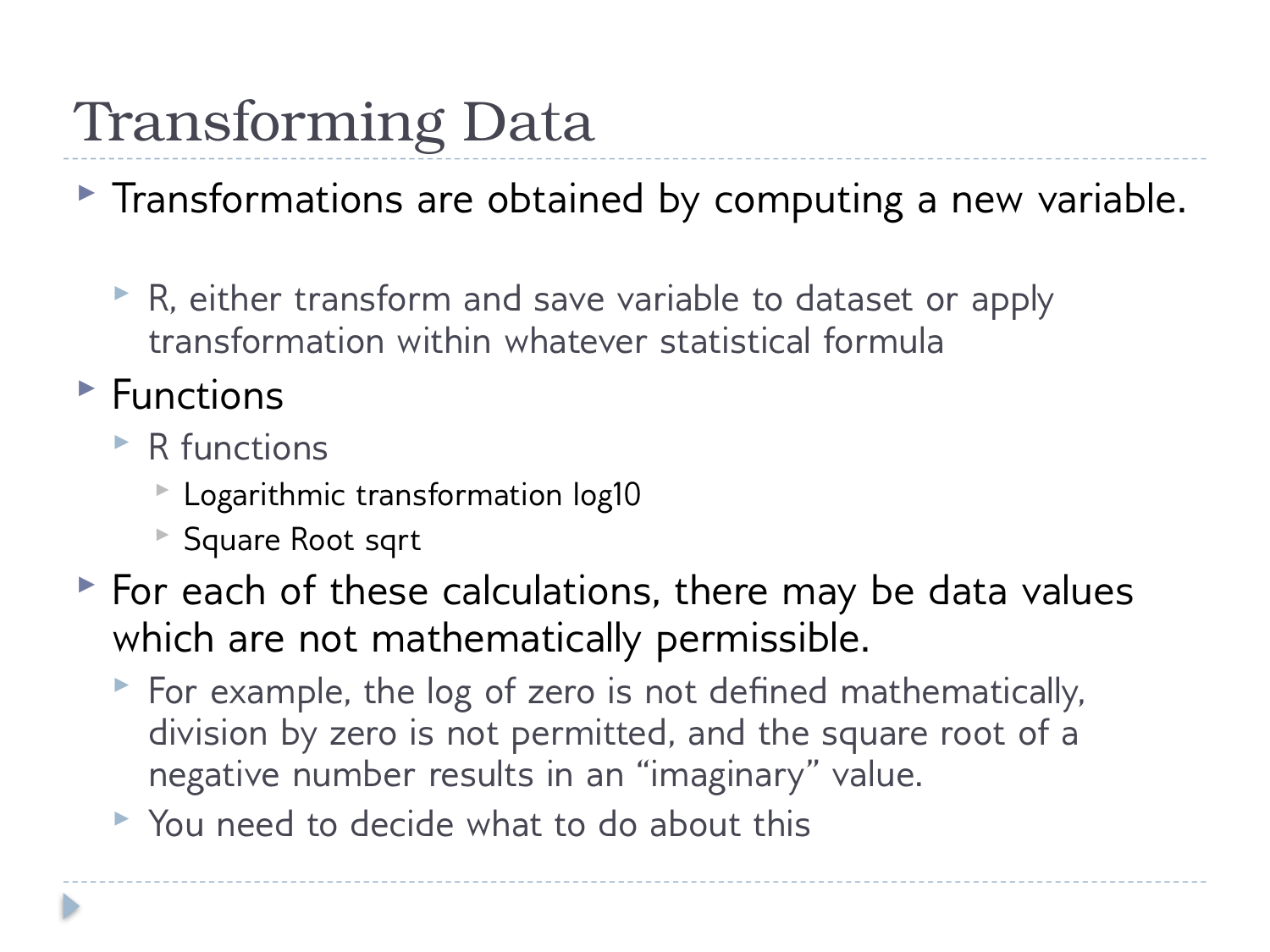

# Transforming Data
Transformations are obtained by computing a new variable.
R, either transform and save variable to dataset or apply transformation within whatever statistical formula
Functions
R functions
Logarithmic transformation log10
Square Root sqrt
For each of these calculations, there may be data values which are not mathematically permissible.
For example, the log of zero is not defined mathematically, division by zero is not permitted, and the square root of a negative number results in an “imaginary” value.
You need to decide what to do about this